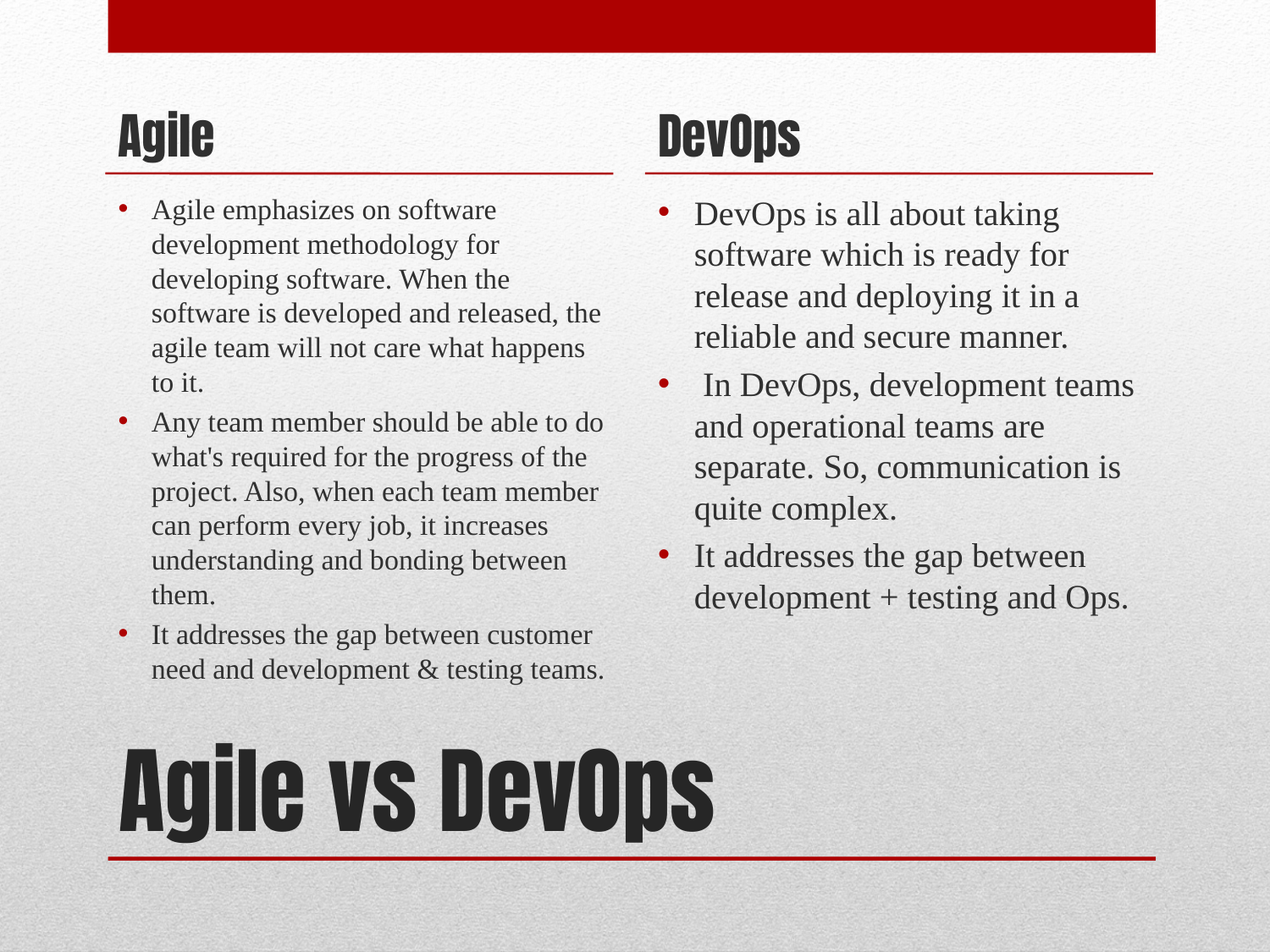

Agile
DevOps
Agile emphasizes on software development methodology for developing software. When the software is developed and released, the agile team will not care what happens to it.
Any team member should be able to do what's required for the progress of the project. Also, when each team member can perform every job, it increases understanding and bonding between them.
It addresses the gap between customer need and development & testing teams.

DevOps is all about taking software which is ready for release and deploying it in a reliable and secure manner.
 In DevOps, development teams and operational teams are separate. So, communication is quite complex.
It addresses the gap between development + testing and Ops.

# Agile vs DevOps